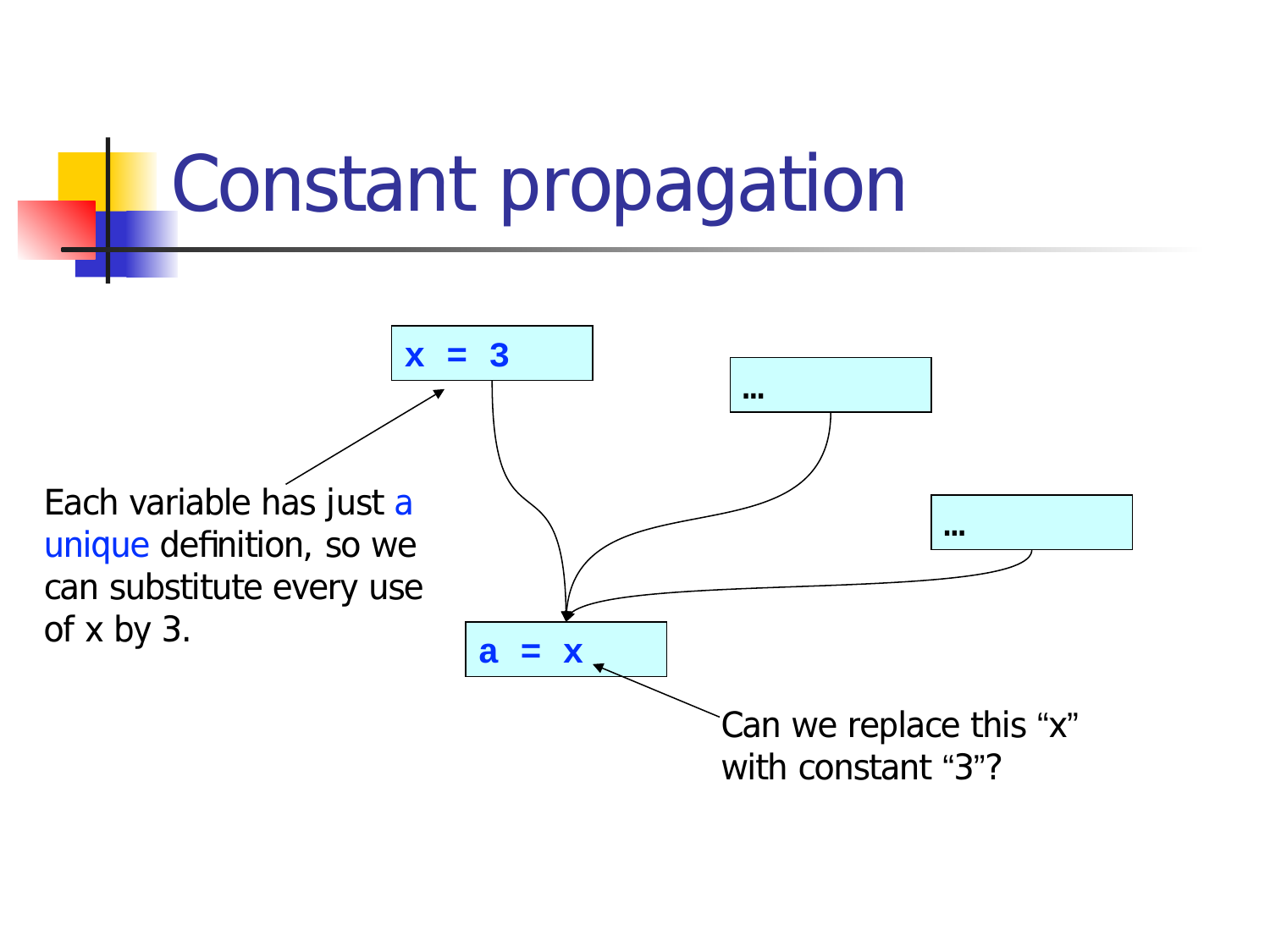

# Constant propagation
x = 3
…

Each variable has just a unique definition, so we can substitute every use of x by 3.
…
a = x

Can we replace this “x” with constant “3”?